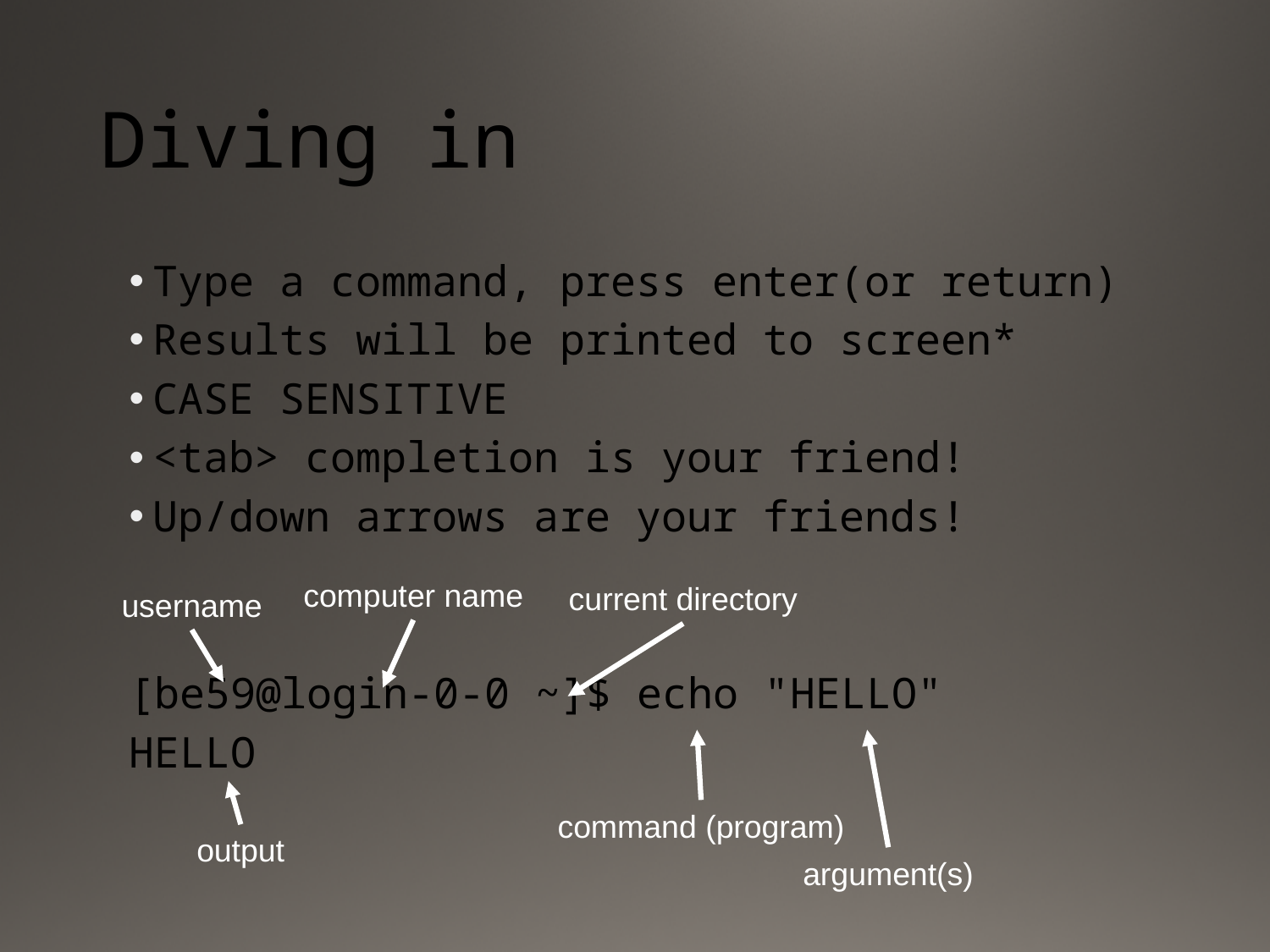

# Diving in
Type a command, press enter(or return)
Results will be printed to screen*
CASE SENSITIVE
<tab> completion is your friend!
Up/down arrows are your friends!

[be59@login-0-0 ~]$ echo "HELLO"
HELLO
computer name
current directory
username
command (program)
output
argument(s)